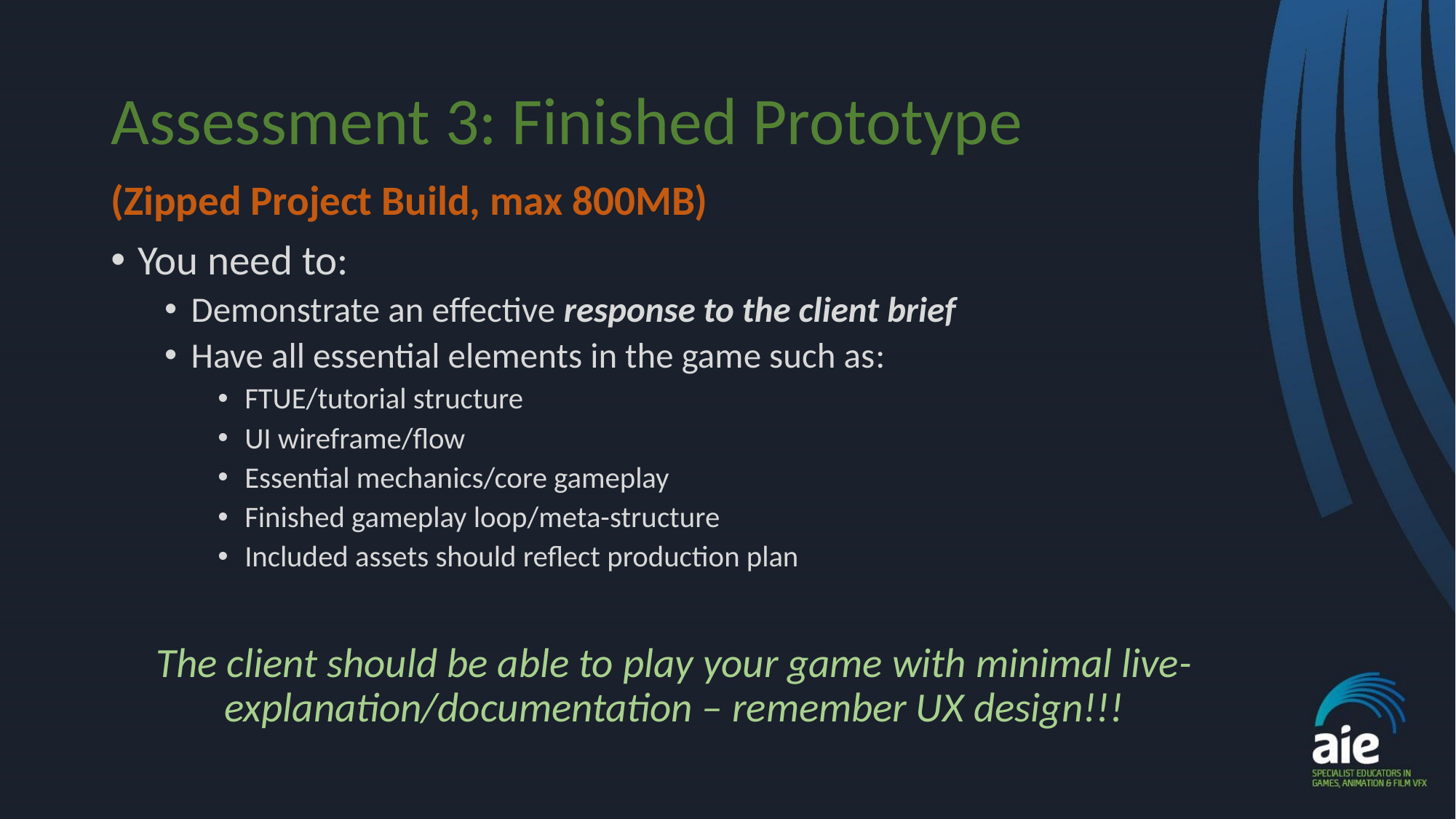

# Assessment 3: Finished Prototype
(Zipped Project Build, max 800MB)
You need to:
Demonstrate an effective response to the client brief
Have all essential elements in the game such as:
FTUE/tutorial structure
UI wireframe/flow
Essential mechanics/core gameplay
Finished gameplay loop/meta-structure
Included assets should reflect production plan

The client should be able to play your game with minimal live-explanation/documentation – remember UX design!!!